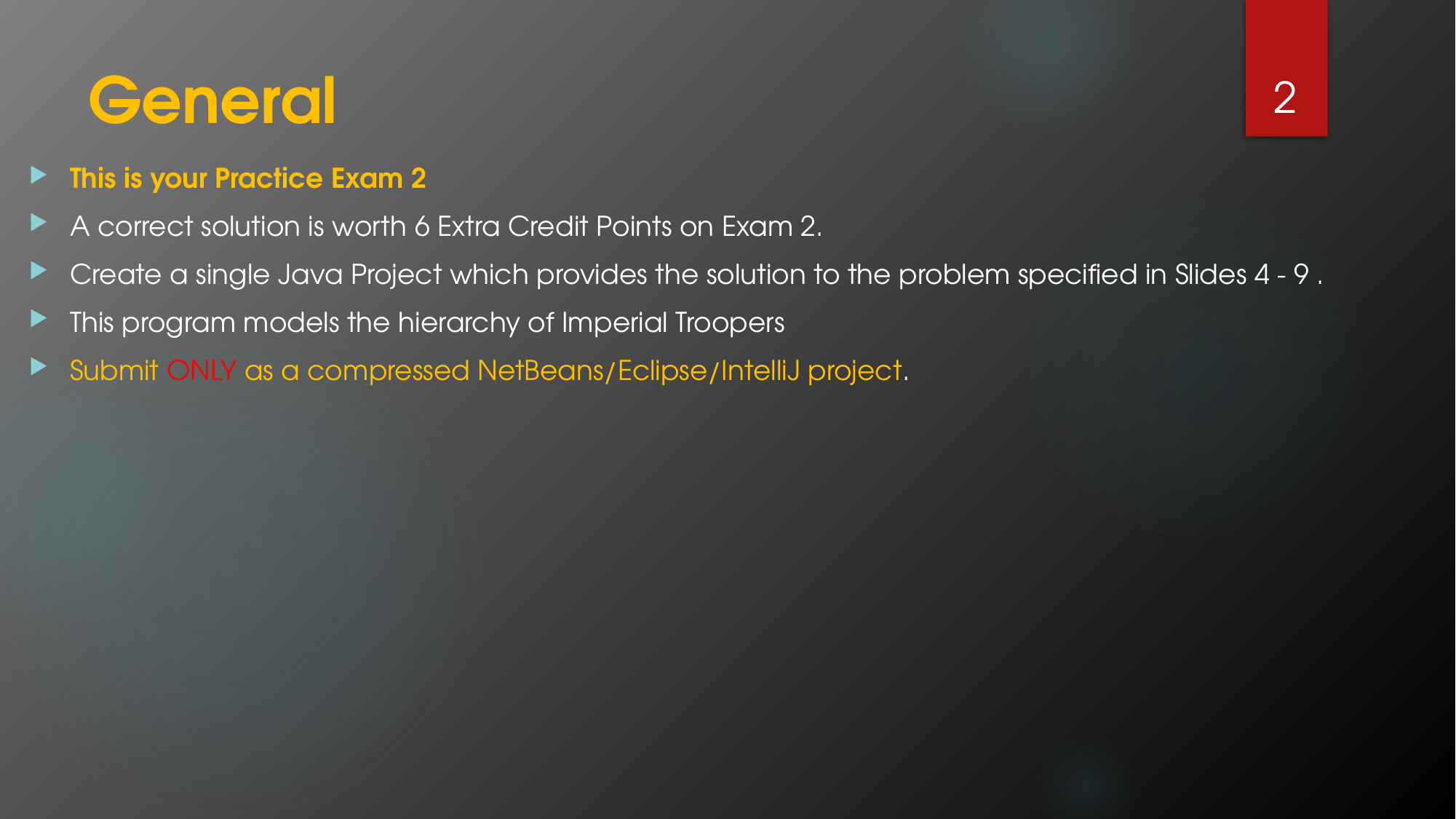

2
# General
This is your Practice Exam 2
A correct solution is worth 6 Extra Credit Points on Exam 2.
Create a single Java Project which provides the solution to the problem specified in Slides 4 - 9 .
This program models the hierarchy of Imperial Troopers
Submit ONLY as a compressed NetBeans/Eclipse/IntelliJ project.